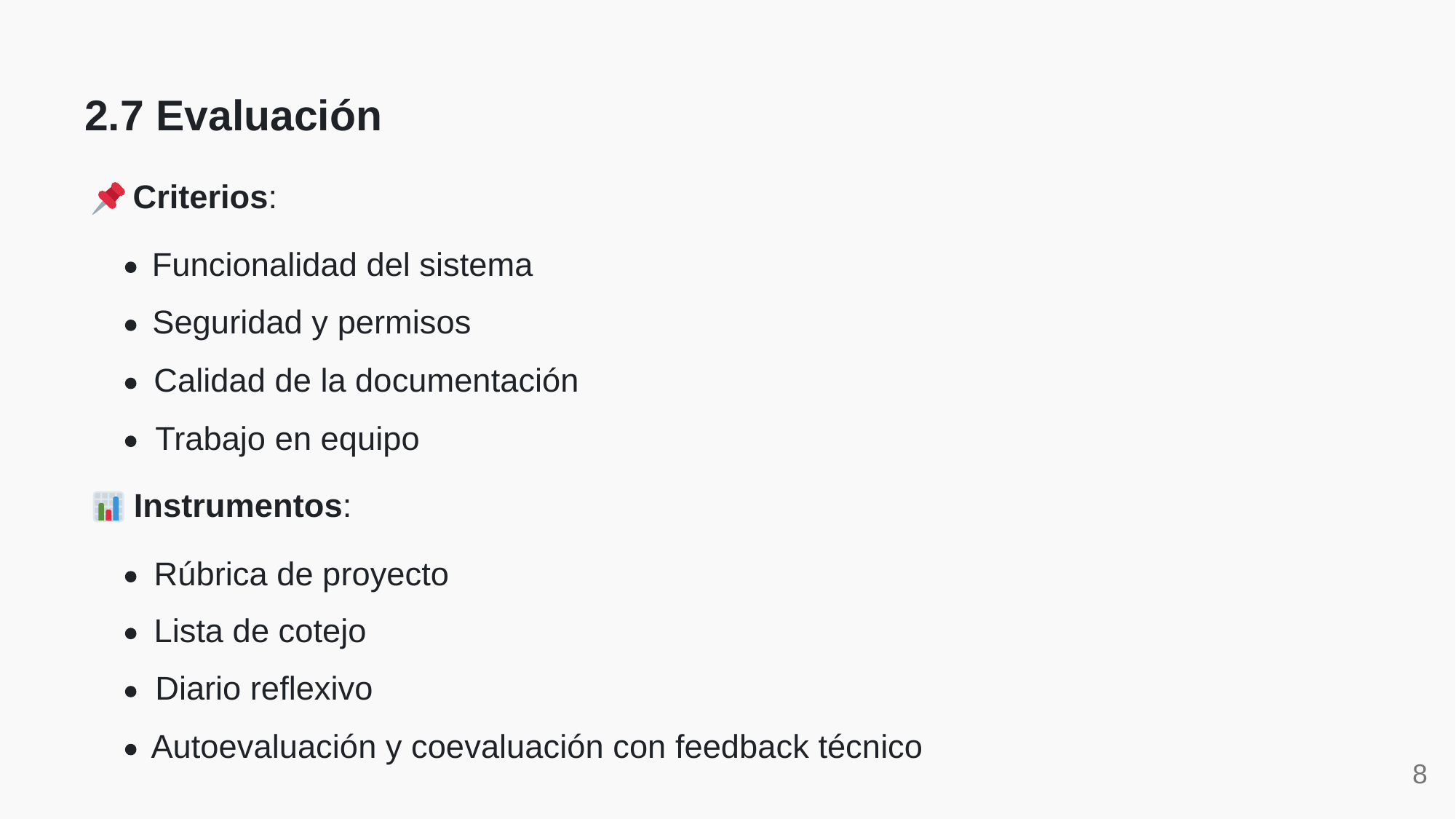

2.7 Evaluación
 Criterios:

Funcionalidad del sistema

Seguridad y permisos

Calidad de la documentación

Trabajo en equipo

 Instrumentos:

Rúbrica de proyecto

Lista de cotejo

Diario reflexivo

Autoevaluación y coevaluación con feedback técnico

8